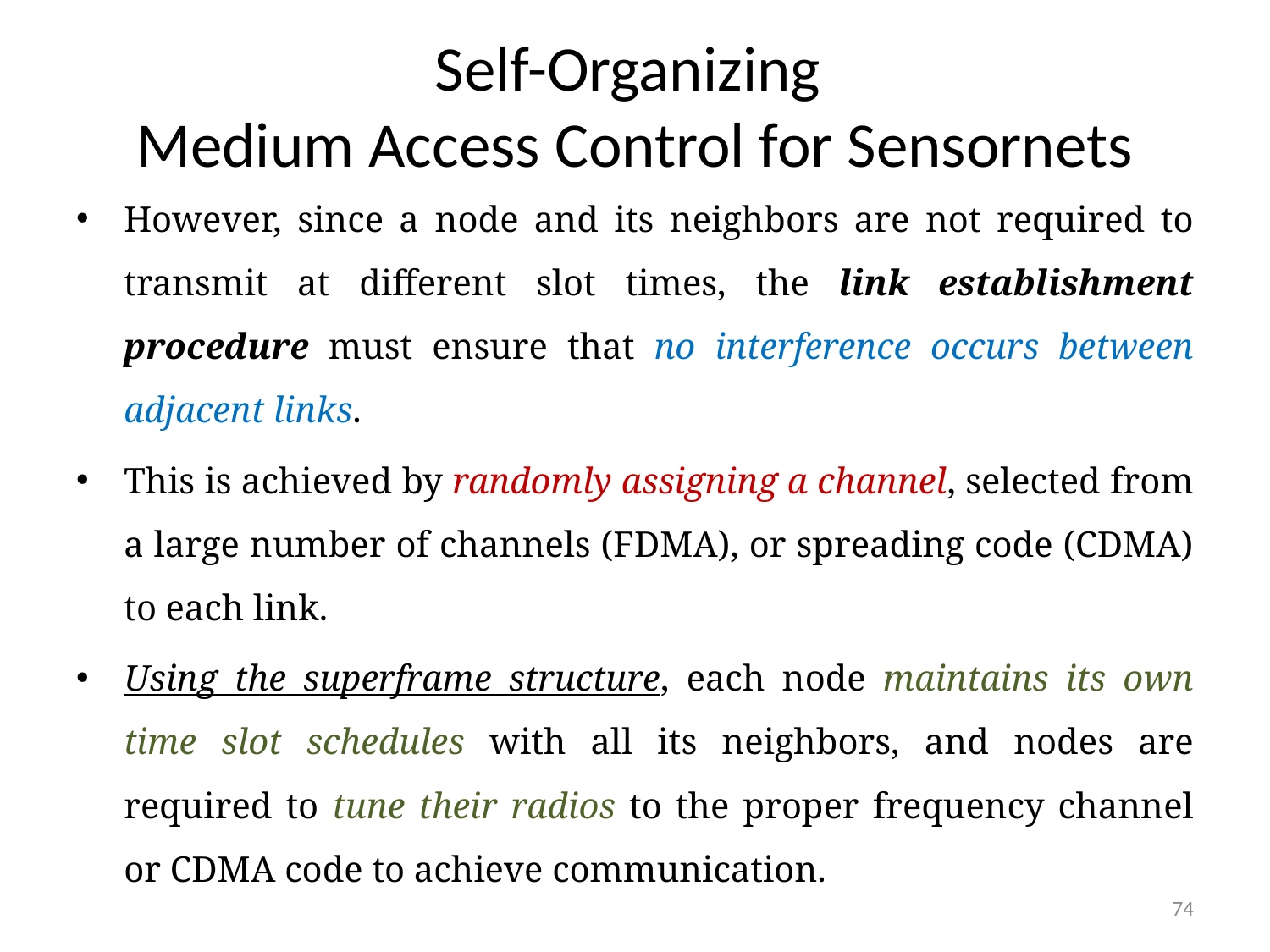

# Self-Organizing Medium Access Control for Sensornets
However, since a node and its neighbors are not required to transmit at different slot times, the link establishment procedure must ensure that no interference occurs between adjacent links.
This is achieved by randomly assigning a channel, selected from a large number of channels (FDMA), or spreading code (CDMA) to each link.
Using the superframe structure, each node maintains its own time slot schedules with all its neighbors, and nodes are required to tune their radios to the proper frequency channel or CDMA code to achieve communication.
74